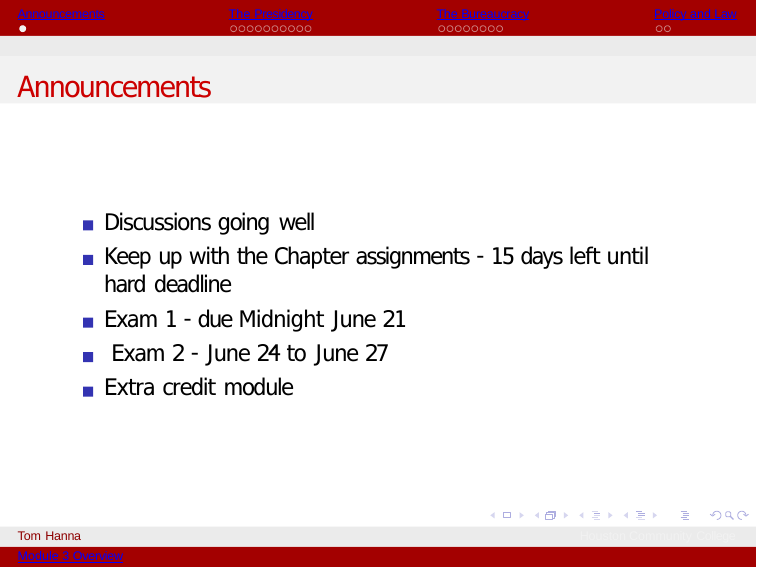

Announcements
The Presidency
The Bureaucracy
Policy and Law

Announcements
Discussions going well
Keep up with the Chapter assignments - 15 days left until  hard deadline
Exam 1 - due Midnight June 21  Exam 2 - June 24 to June 27  Extra credit module

Tom Hanna
Module 3 Overview
Houston Community College